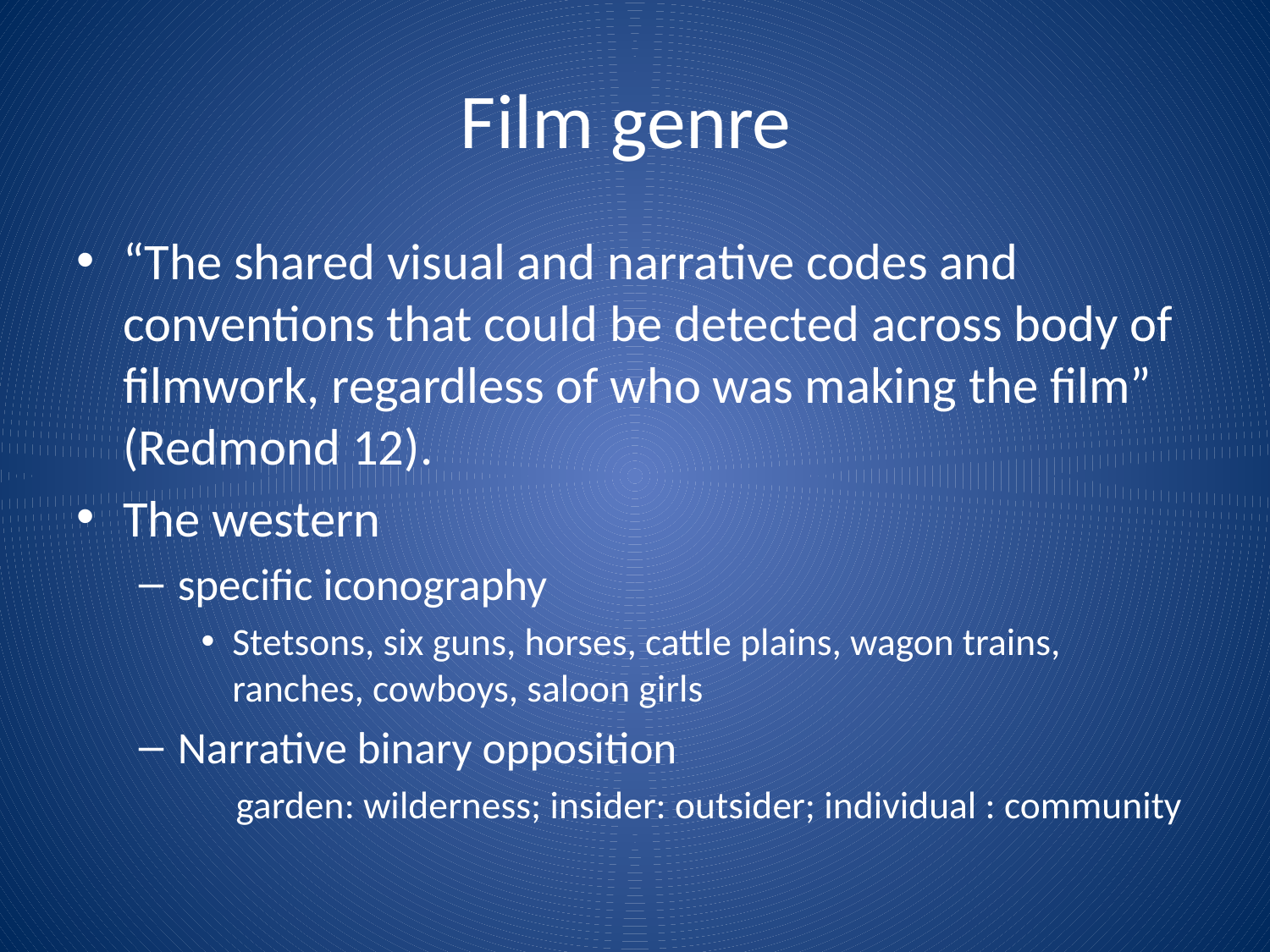

# Film genre
“The shared visual and narrative codes and conventions that could be detected across body of filmwork, regardless of who was making the film” (Redmond 12).
The western
specific iconography
Stetsons, six guns, horses, cattle plains, wagon trains, ranches, cowboys, saloon girls
Narrative binary opposition
    garden: wilderness; insider: outsider; individual : community